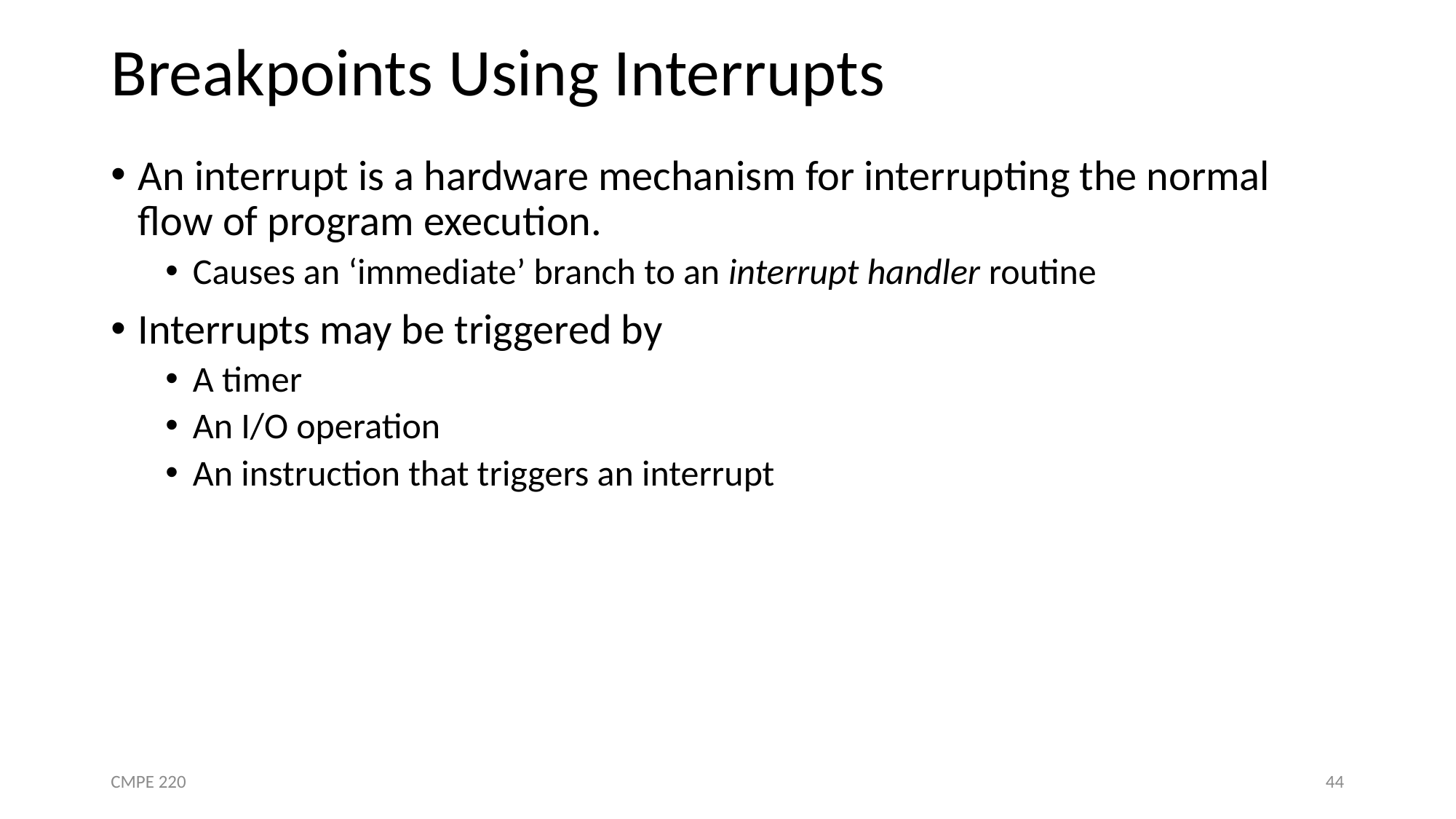

# Breakpoints Using Interrupts
An interrupt is a hardware mechanism for interrupting the normal flow of program execution.
Causes an ‘immediate’ branch to an interrupt handler routine
Interrupts may be triggered by
A timer
An I/O operation
An instruction that triggers an interrupt
CMPE 220
44